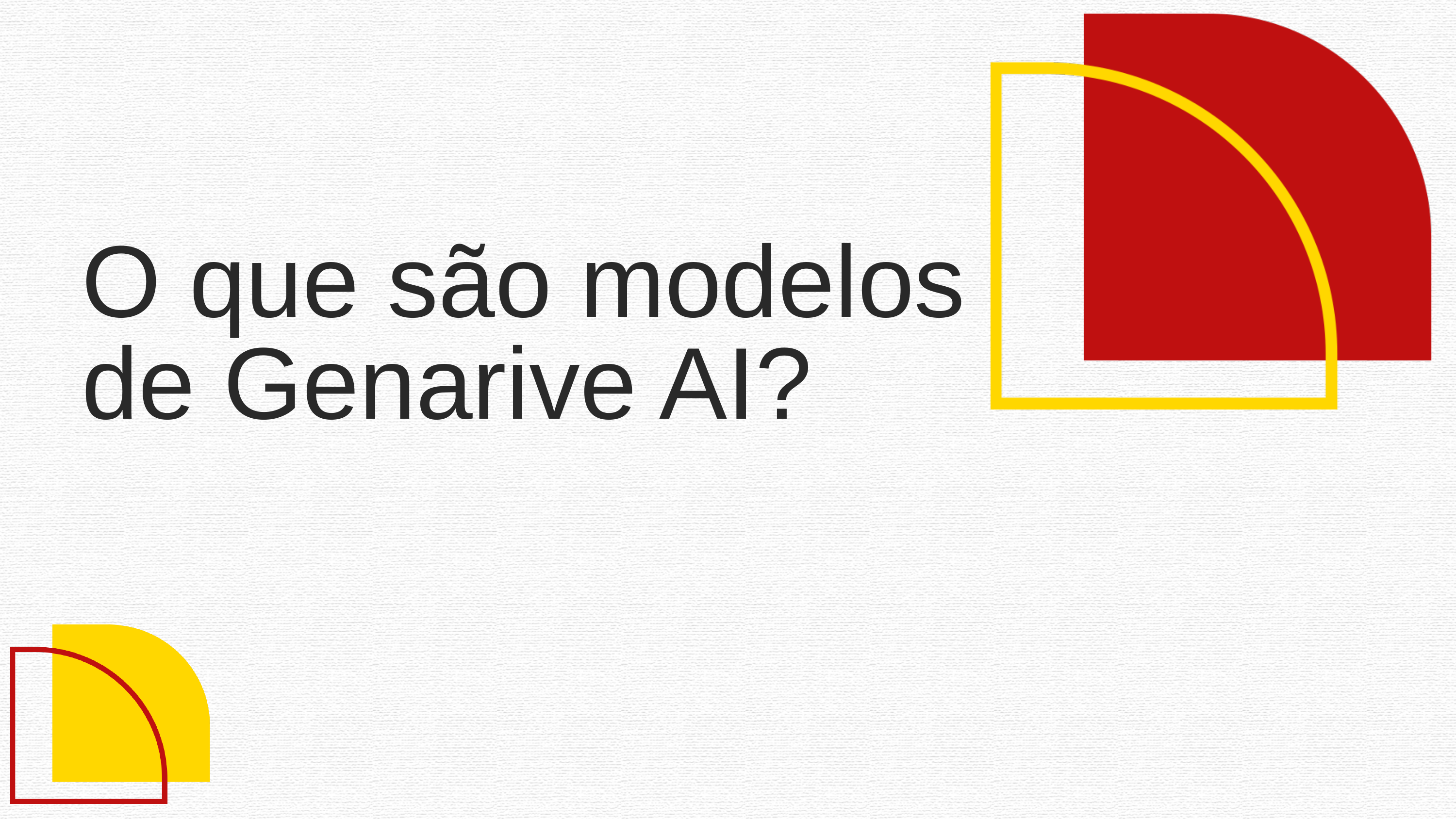

O que são modelos de Genarive AI?